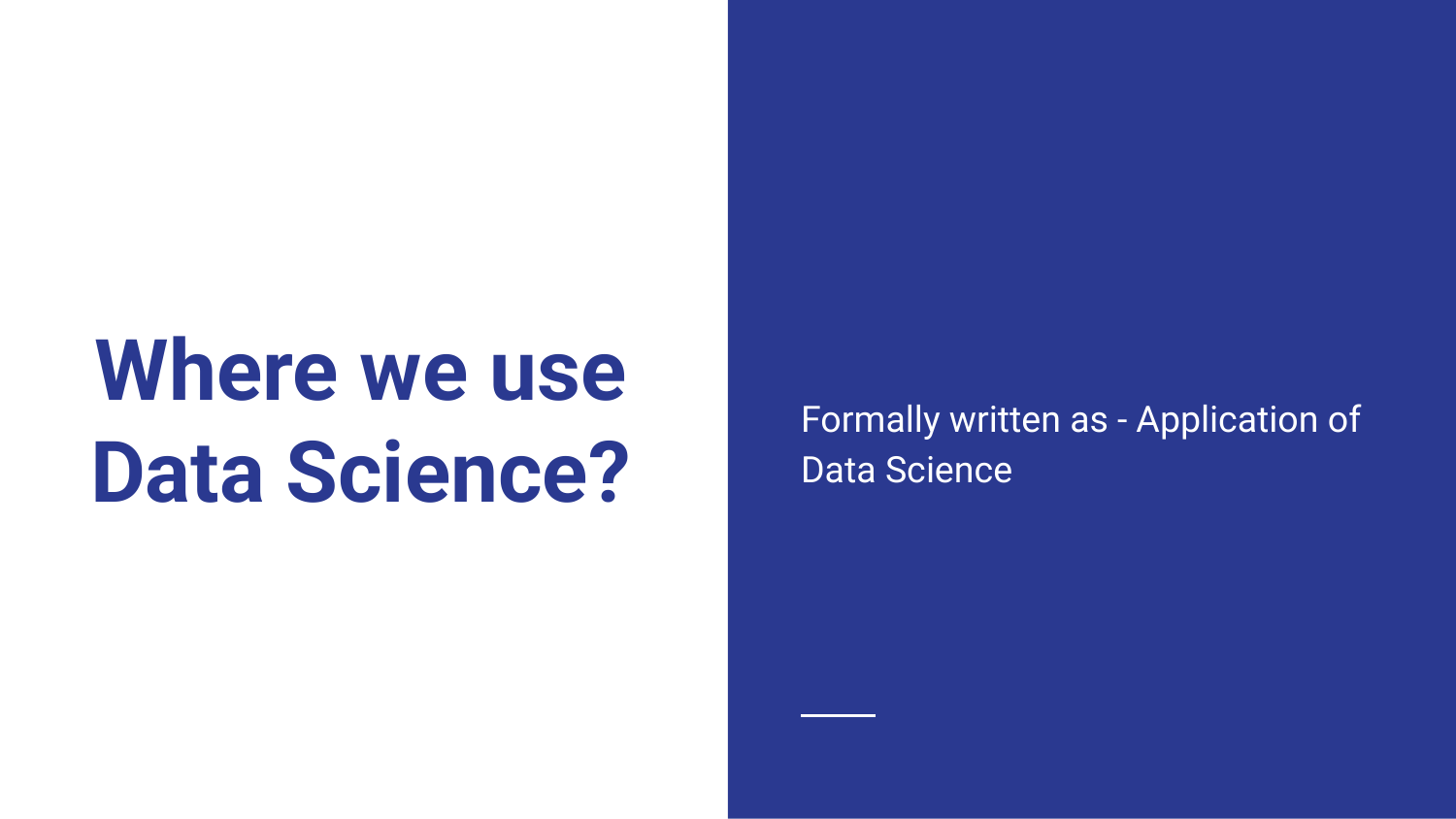

# Where we use Data Science?
Formally written as - Application of Data Science